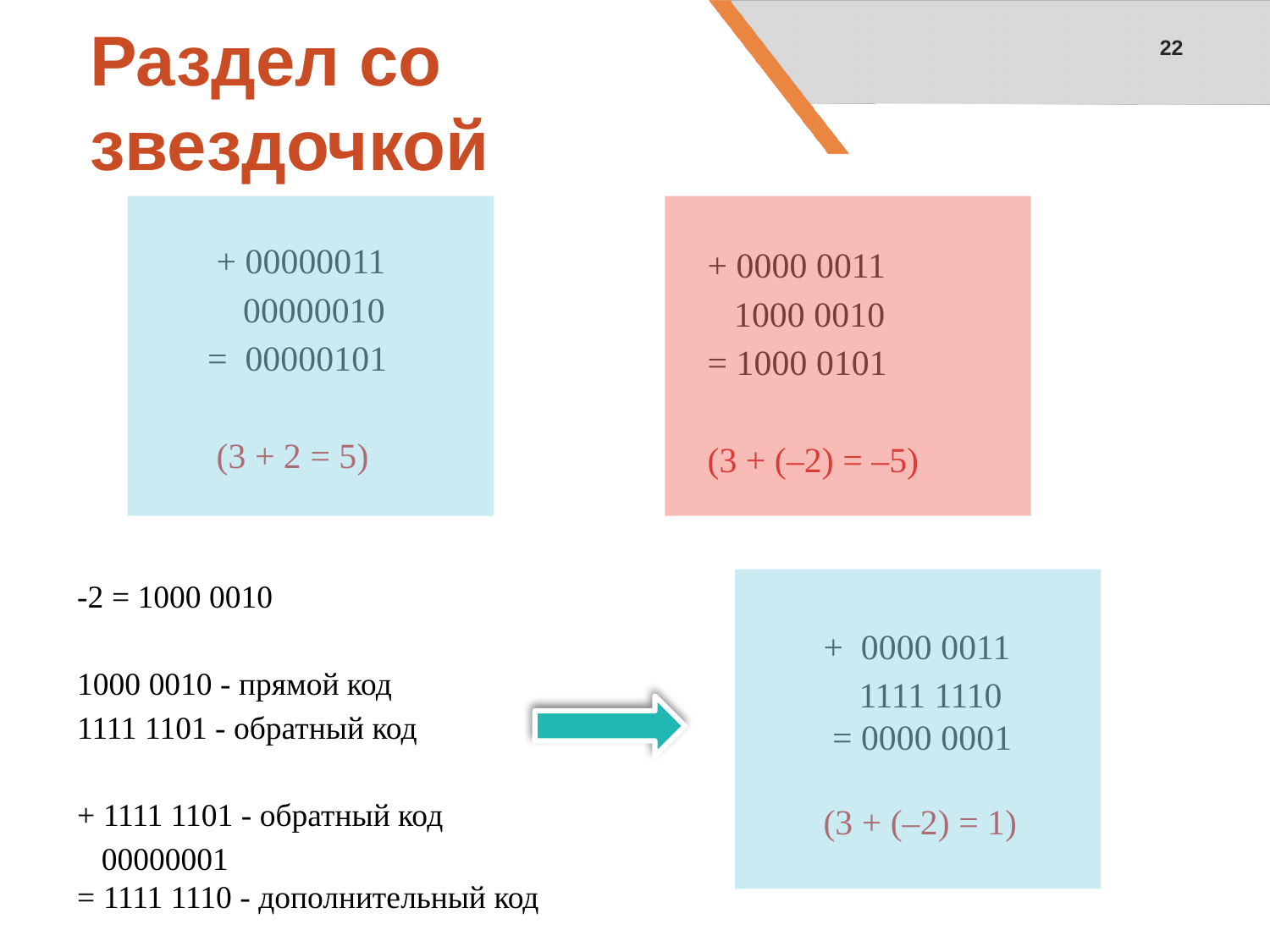

22
# Раздел со звездочкой

 + 00000011
    00000010
=  00000101

 (3 + 2 = 5)
+ 0000 0011
   1000 0010
= 1000 0101

(3 + (–2) = –5)

-2 = 1000 0010

1000 0010 - прямой код
1111 1101 - обратный код

+ 1111 1101 - обратный код
   00000001
= 1111 1110 - дополнительный код

+  0000 0011
    1111 1110
 = 0000 0001

(3 + (–2) = 1)